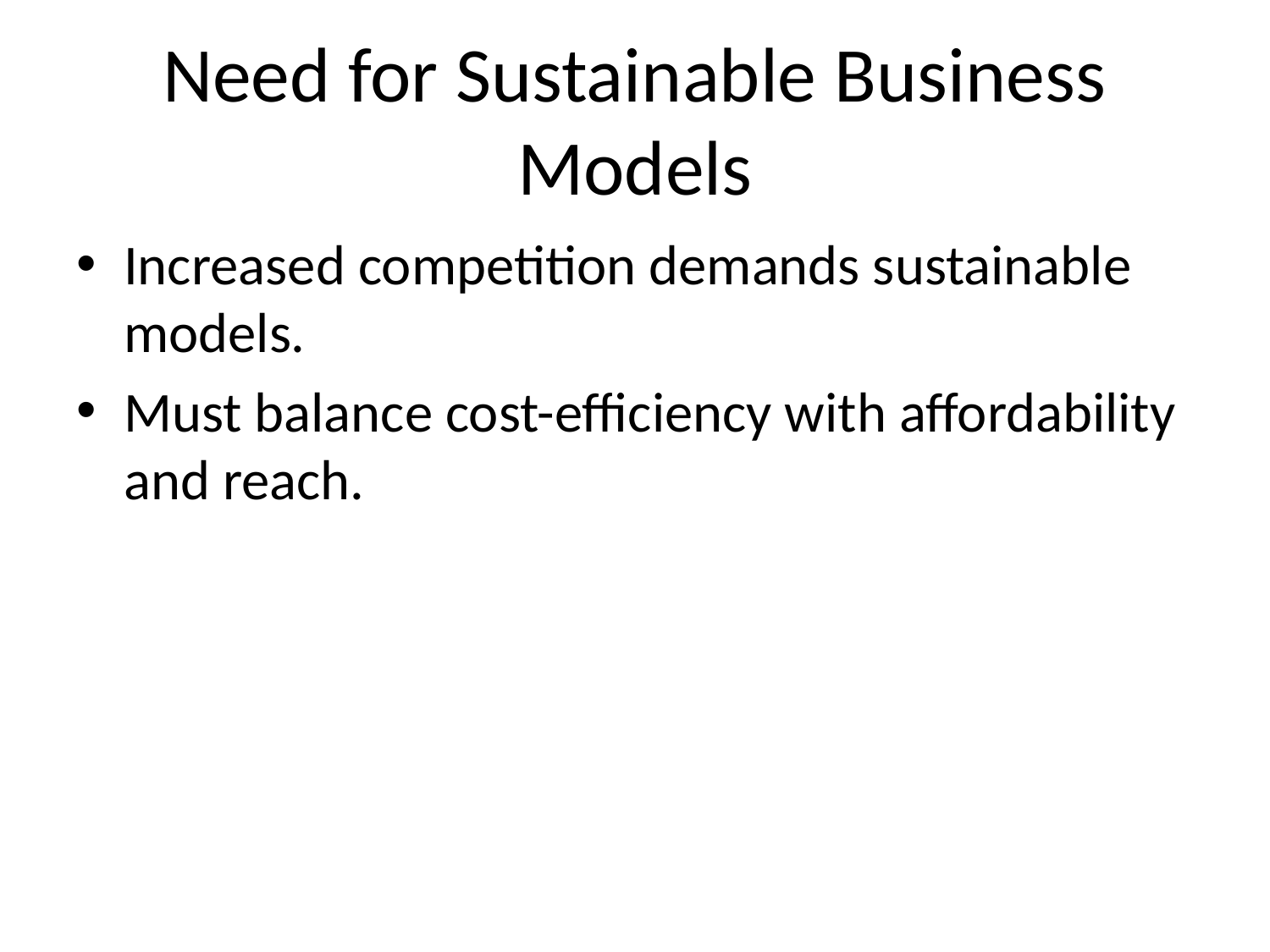

# Need for Sustainable Business Models
Increased competition demands sustainable models.
Must balance cost-efficiency with affordability and reach.